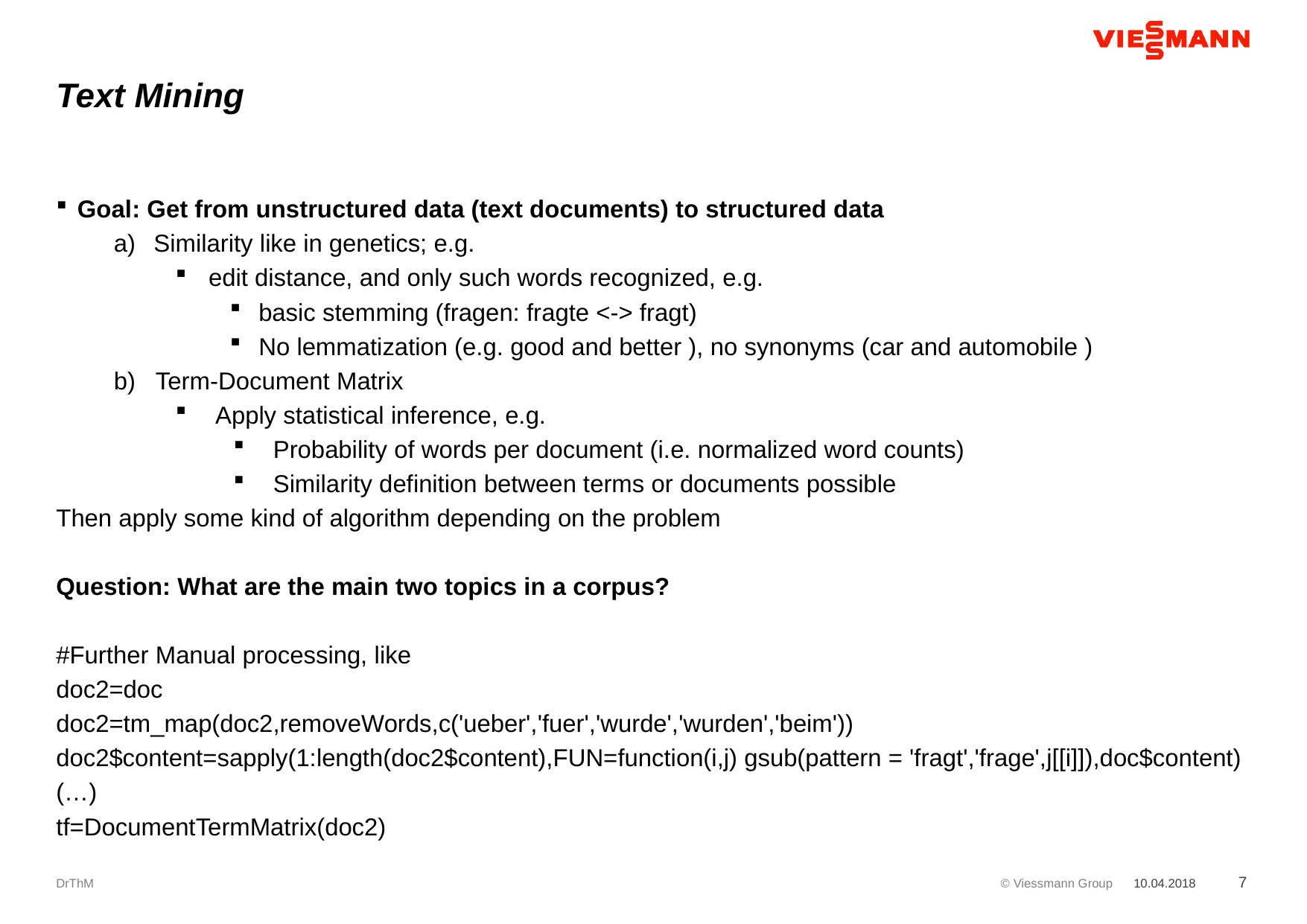

# Text Mining
Goal: Get from unstructured data (text documents) to structured data
Similarity like in genetics; e.g.
edit distance, and only such words recognized, e.g.
basic stemming (fragen: fragte <-> fragt)
No lemmatization (e.g. good and better ), no synonyms (car and automobile )
b)   Term-Document Matrix
Apply statistical inference, e.g.
Probability of words per document (i.e. normalized word counts)
Similarity definition between terms or documents possible
Then apply some kind of algorithm depending on the problem

Question: What are the main two topics in a corpus?

#Further Manual processing, like
doc2=doc
doc2=tm_map(doc2,removeWords,c('ueber','fuer','wurde','wurden','beim'))
doc2$content=sapply(1:length(doc2$content),FUN=function(i,j) gsub(pattern = 'fragt','frage',j[[i]]),doc$content)
(…)
tf=DocumentTermMatrix(doc2)
DrThM
10.04.2018
7